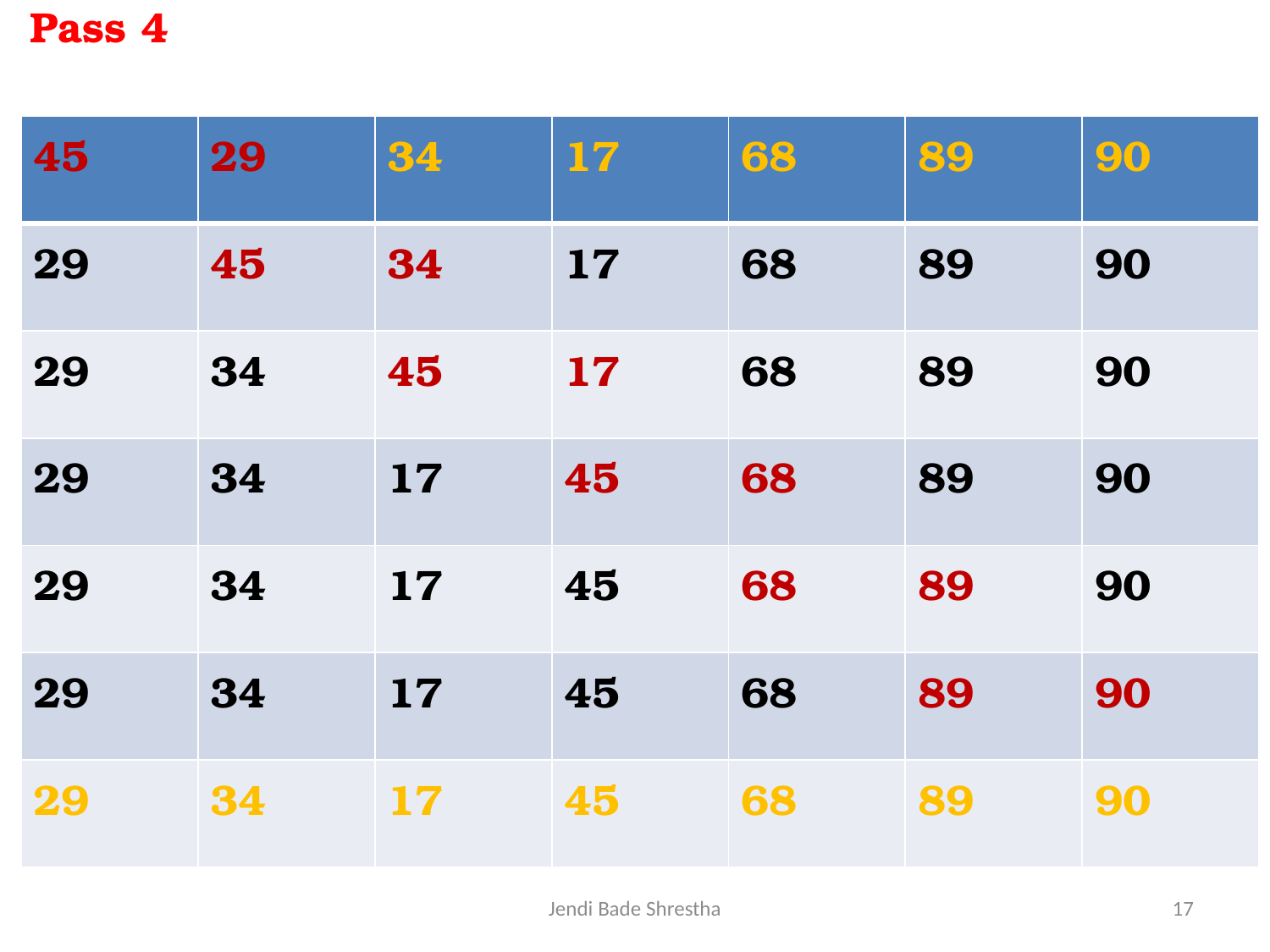

Pass 4

| 45 | 29 | 34 | 17 | 68 | 89 | 90 |
| --- | --- | --- | --- | --- | --- | --- |
| 29 | 45 | 34 | 17 | 68 | 89 | 90 |
| 29 | 34 | 45 | 17 | 68 | 89 | 90 |
| 29 | 34 | 17 | 45 | 68 | 89 | 90 |
| 29 | 34 | 17 | 45 | 68 | 89 | 90 |
| 29 | 34 | 17 | 45 | 68 | 89 | 90 |
| 29 | 34 | 17 | 45 | 68 | 89 | 90 |
Jendi Bade Shrestha
17